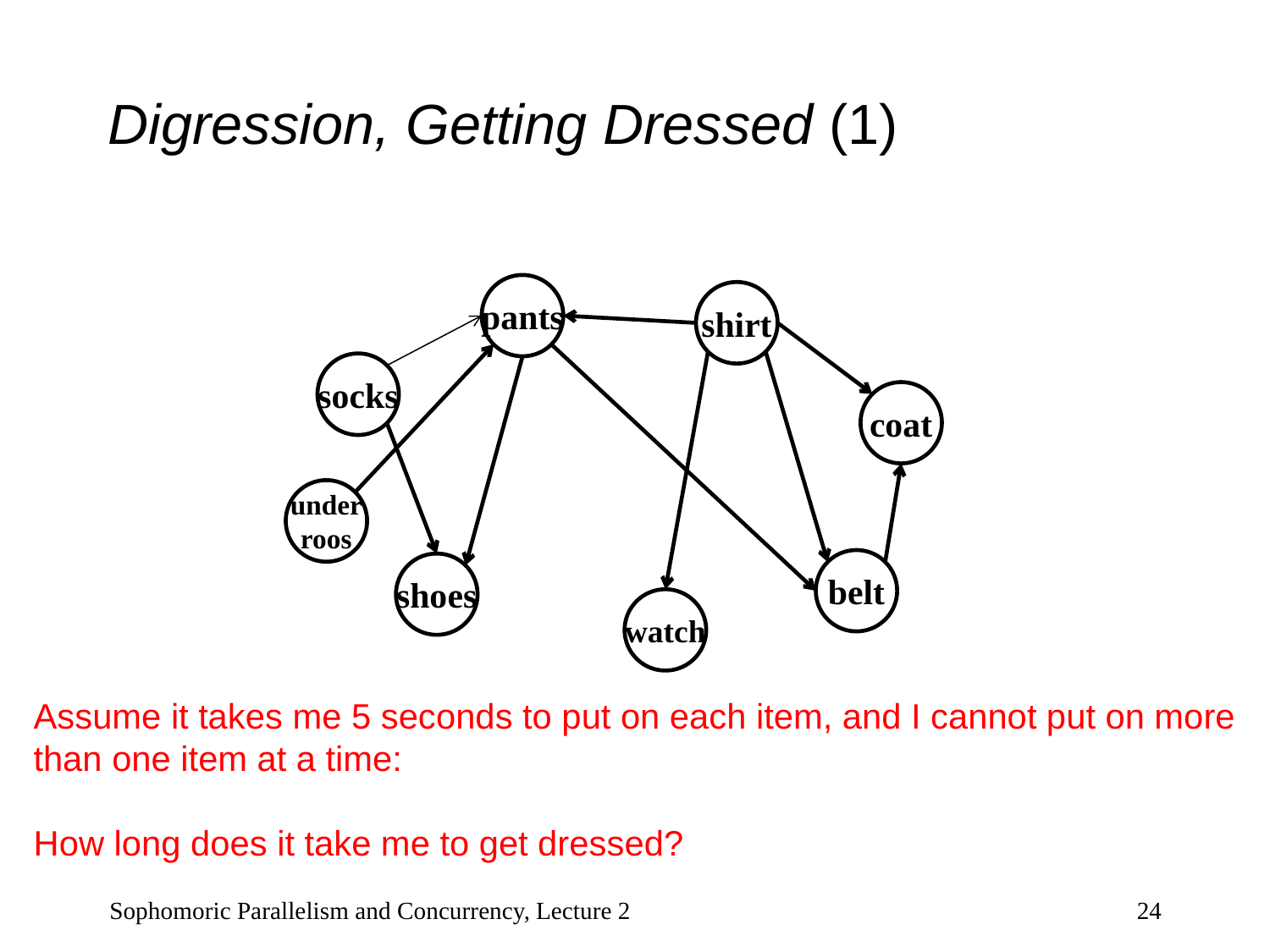

# Digression, Getting Dressed (1)
pants
shirt
socks
coat
under
roos
belt
shoes
watch
Assume it takes me 5 seconds to put on each item, and I cannot put on more than one item at a time:

How long does it take me to get dressed?
Sophomoric Parallelism and Concurrency, Lecture 2
24